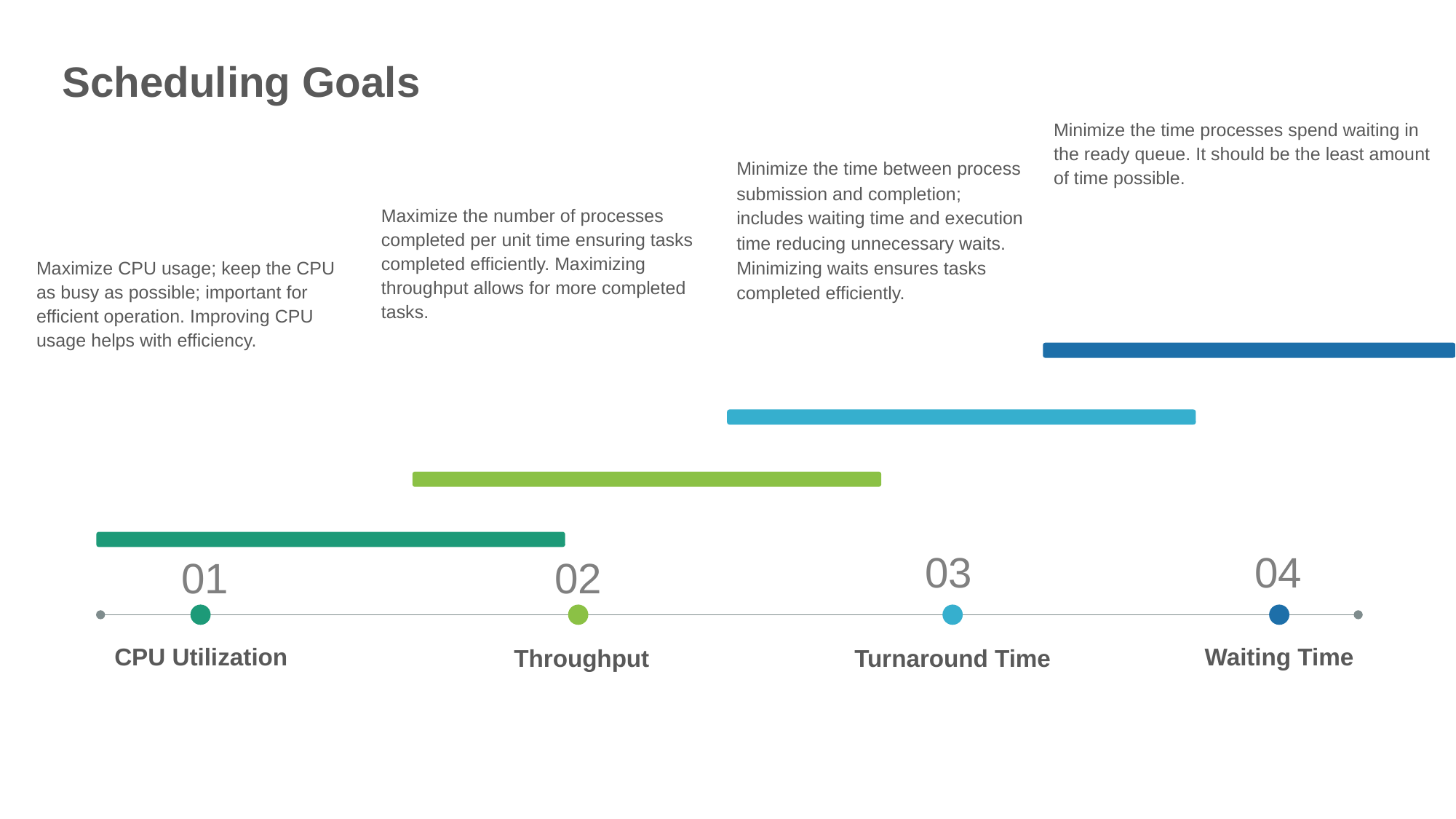

Scheduling Goals
Minimize the time processes spend waiting in the ready queue. It should be the least amount of time possible.
Minimize the time between process submission and completion; includes waiting time and execution time reducing unnecessary waits. Minimizing waits ensures tasks completed efficiently.
Maximize the number of processes completed per unit time ensuring tasks completed efficiently. Maximizing throughput allows for more completed tasks.
Maximize CPU usage; keep the CPU as busy as possible; important for efficient operation. Improving CPU usage helps with efficiency.

03
04
01
02

CPU Utilization
Waiting Time
Throughput
Turnaround Time